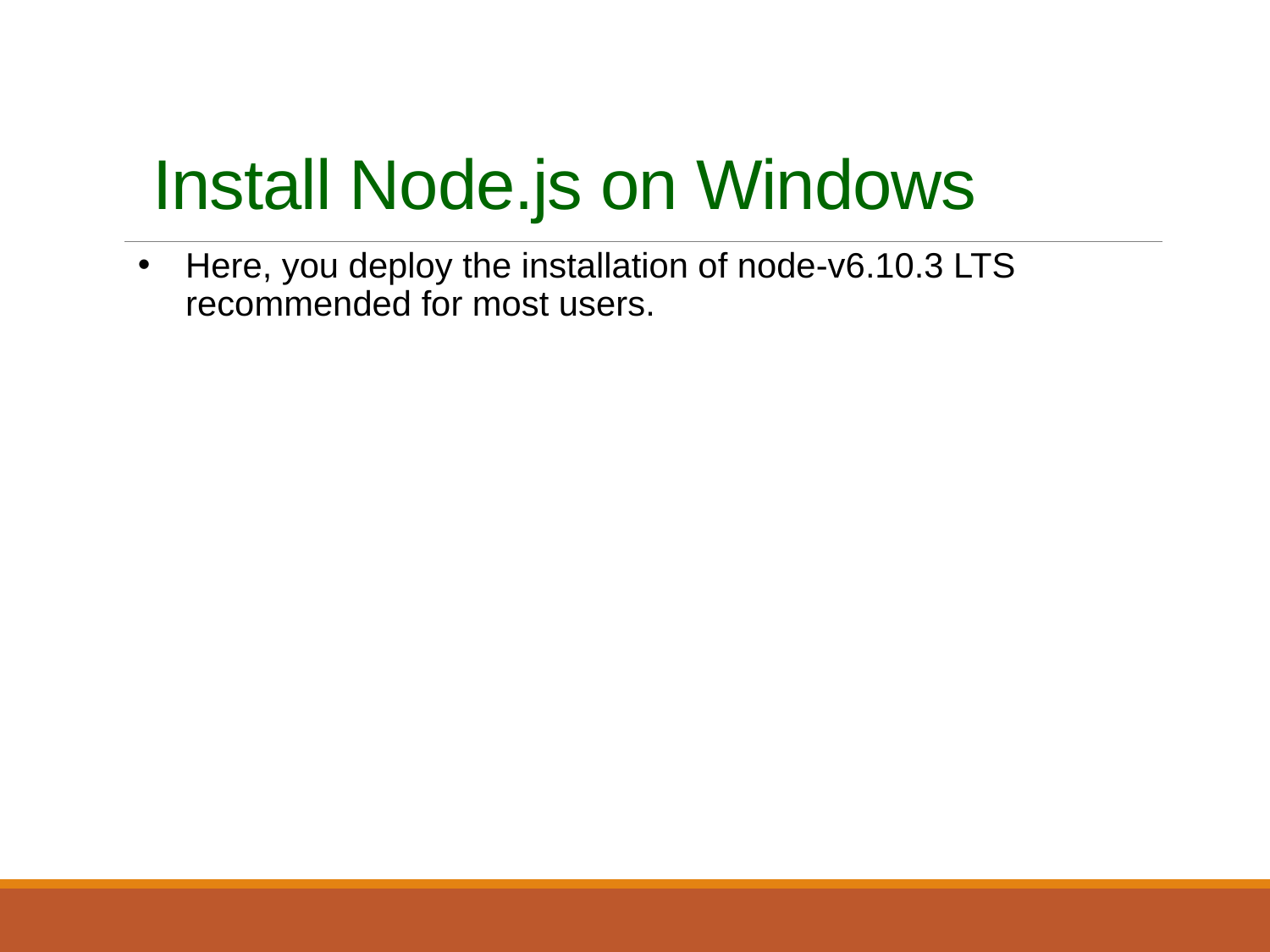

# Install Node.js on Windows
Here, you deploy the installation of node-v6.10.3 LTS recommended for most users.